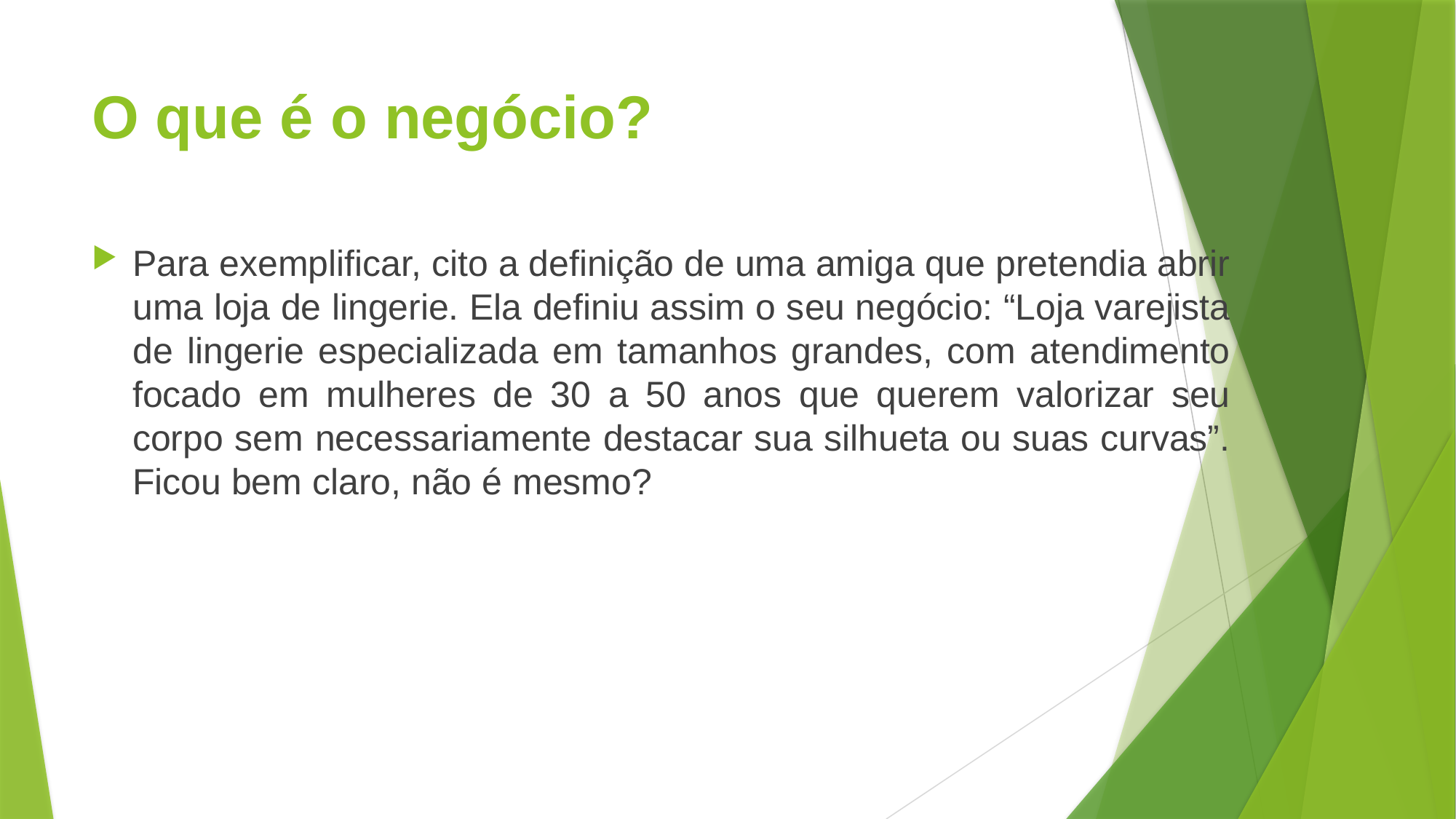

# O que é o negócio?
Para exemplificar, cito a definição de uma amiga que pretendia abrir uma loja de lingerie. Ela definiu assim o seu negócio: “Loja varejista de lingerie especializada em tamanhos grandes, com atendimento focado em mulheres de 30 a 50 anos que querem valorizar seu corpo sem necessariamente destacar sua silhueta ou suas curvas”. Ficou bem claro, não é mesmo?